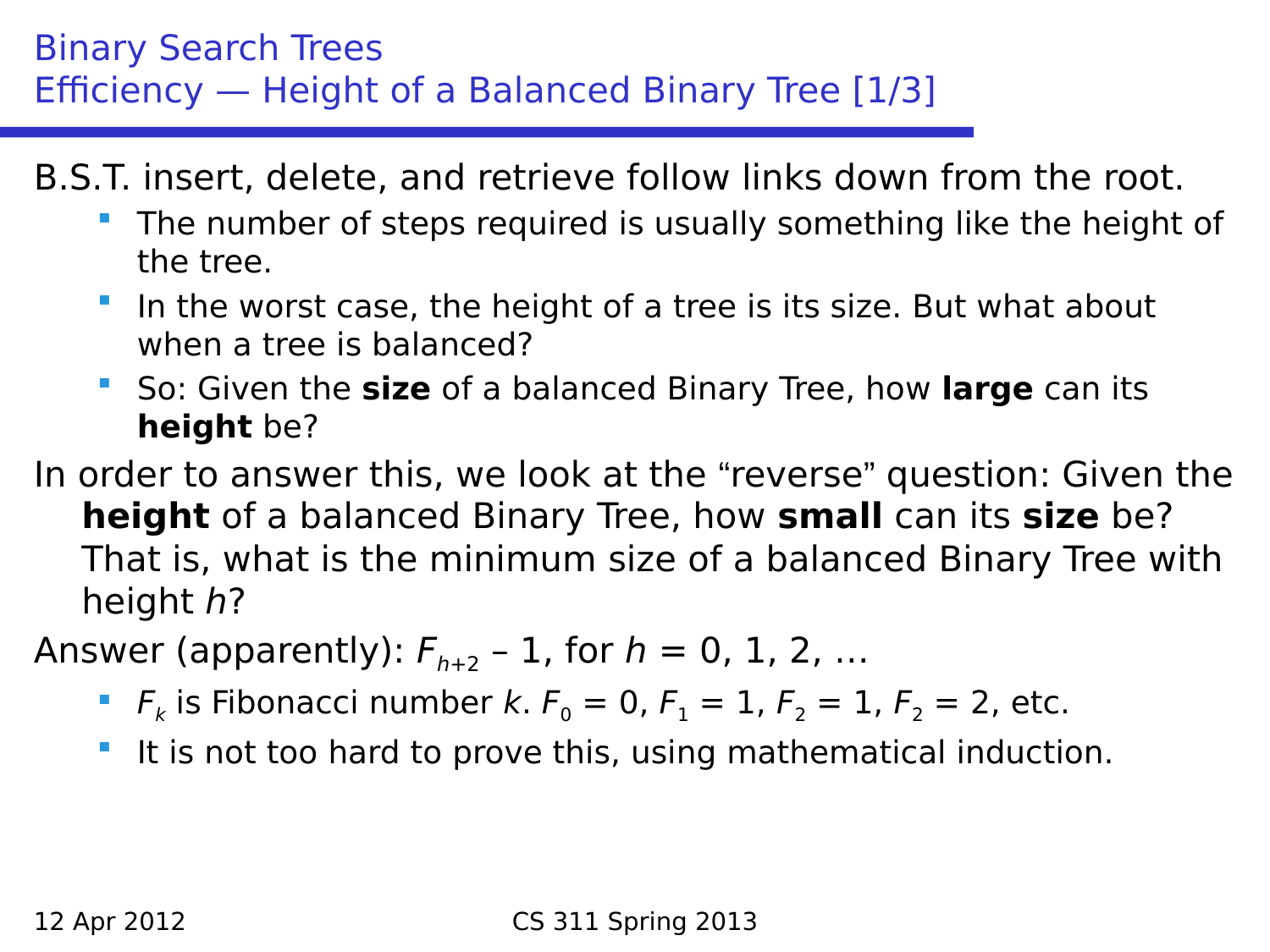

# Binary Search Trees Efficiency — Height of a Balanced Binary Tree [1/3]
B.S.T. insert, delete, and retrieve follow links down from the root.
The number of steps required is usually something like the height of the tree.
In the worst case, the height of a tree is its size. But what about when a tree is balanced?
So: Given the size of a balanced Binary Tree, how large can its height be?
In order to answer this, we look at the “reverse” question: Given the height of a balanced Binary Tree, how small can its size be? That is, what is the minimum size of a balanced Binary Tree with height h?
Answer (apparently): Fh+2 – 1, for h = 0, 1, 2, …
Fk is Fibonacci number k. F0 = 0, F1 = 1, F2 = 1, F2 = 2, etc.
It is not too hard to prove this, using mathematical induction.
12 Apr 2012
CS 311 Spring 2013